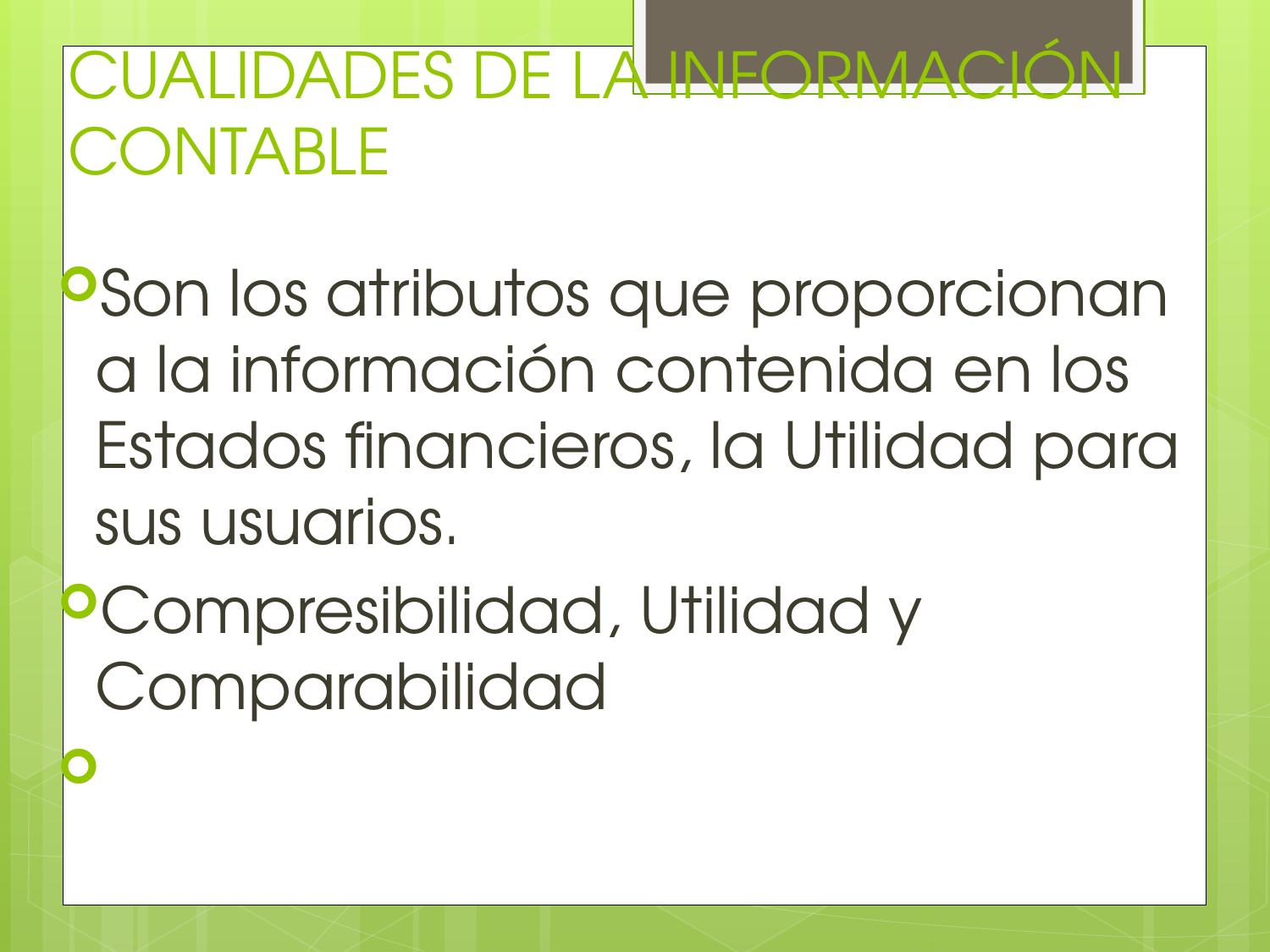

# CUALIDADES DE LA INFORMACIÓN CONTABLE
Son los atributos que proporcionan a la información contenida en los Estados financieros, la Utilidad para sus usuarios.
Compresibilidad, Utilidad y Comparabilidad